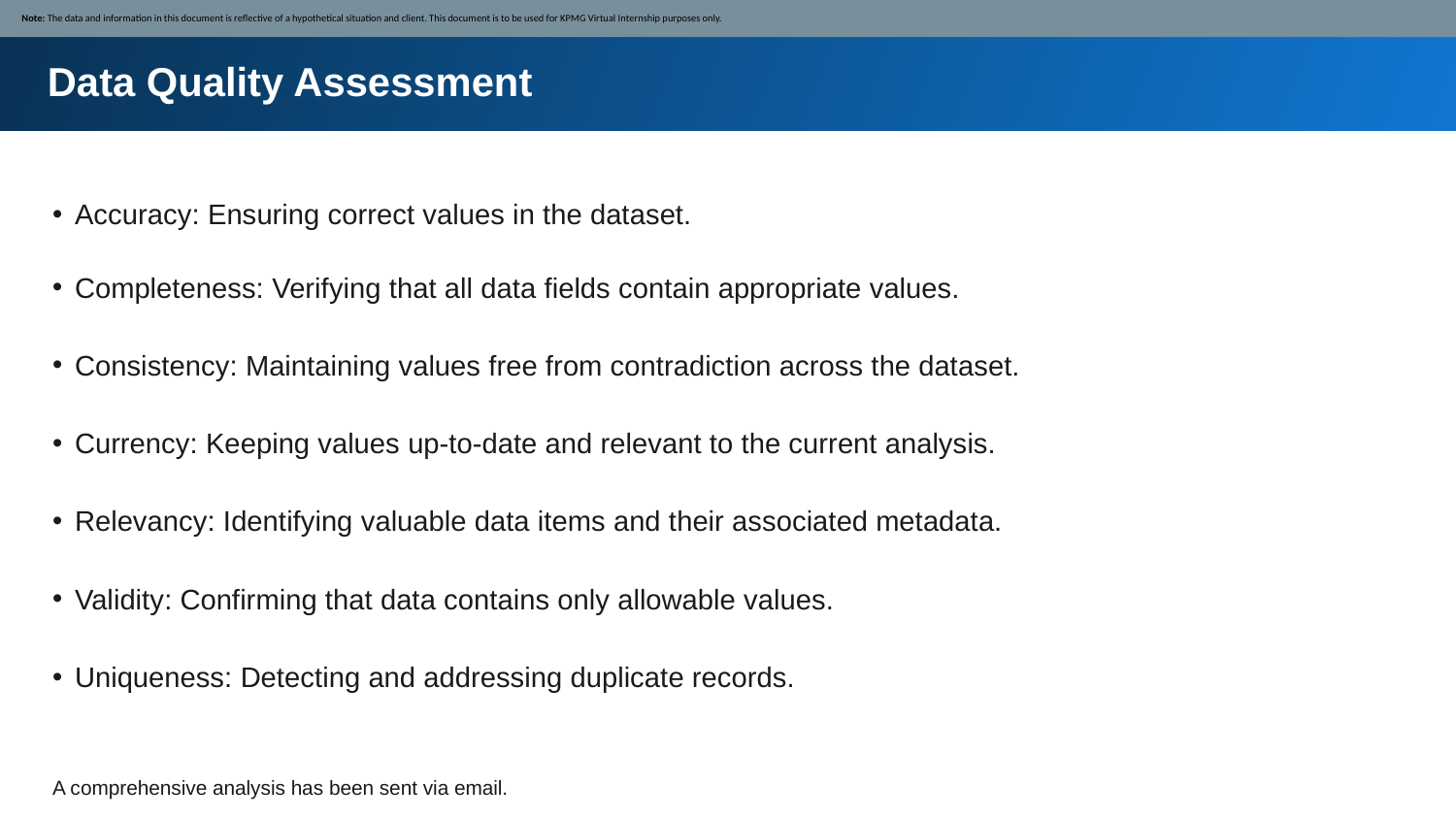

Note: The data and information in this document is reflective of a hypothetical situation and client. This document is to be used for KPMG Virtual Internship purposes only.
Data Quality Assessment
Accuracy: Ensuring correct values in the dataset.
Completeness: Verifying that all data fields contain appropriate values.

Consistency: Maintaining values free from contradiction across the dataset.

Currency: Keeping values up-to-date and relevant to the current analysis.

Relevancy: Identifying valuable data items and their associated metadata.

Validity: Confirming that data contains only allowable values.

Uniqueness: Detecting and addressing duplicate records.

A comprehensive analysis has been sent via email.